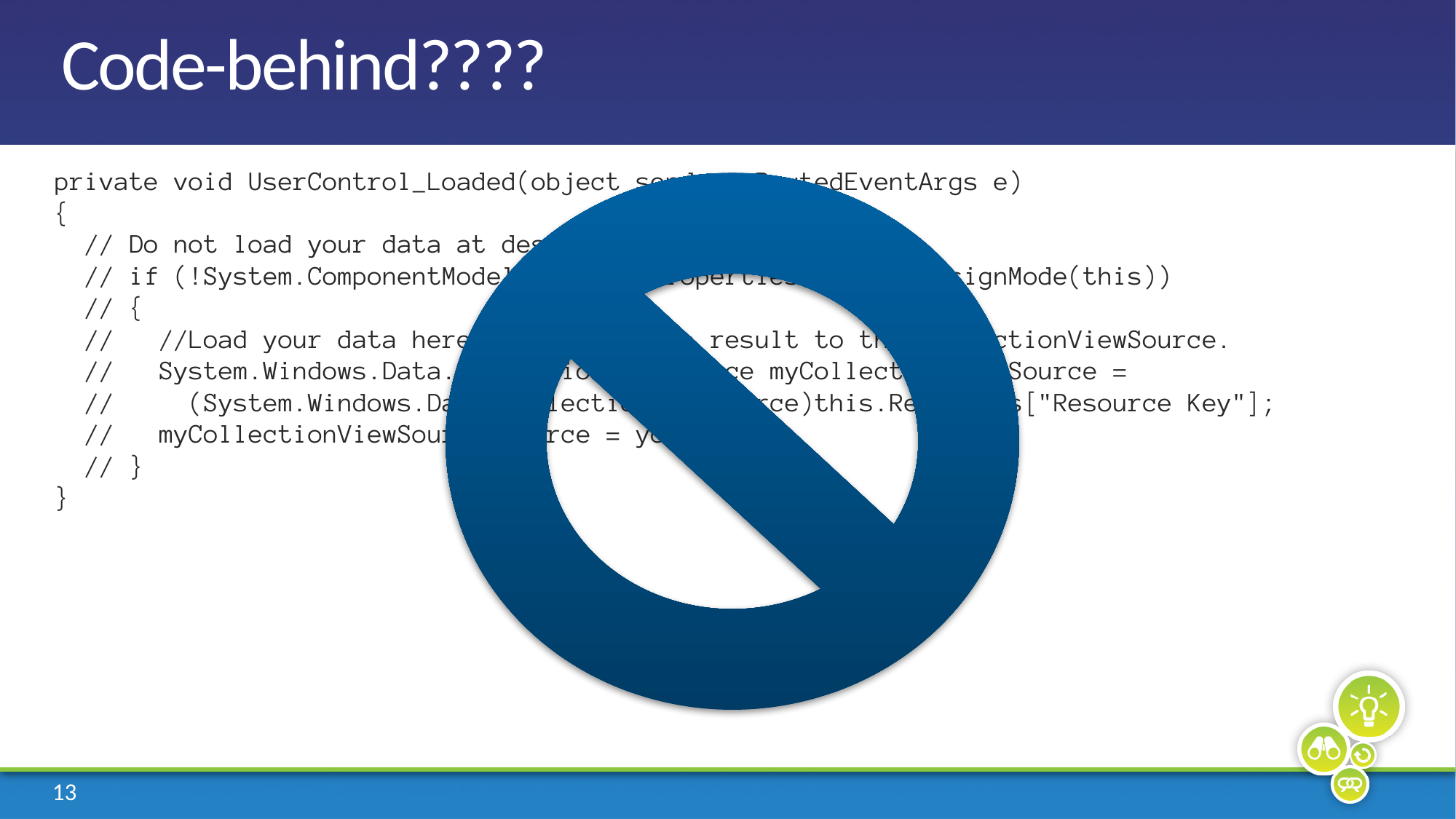

# Code-behind????
private void UserControl_Loaded(object sender, RoutedEventArgs e)
{
  // Do not load your data at design time.
  // if (!System.ComponentModel.DesignerProperties.GetIsInDesignMode(this))
  // {
  //   //Load your data here and assign the result to the CollectionViewSource.
  //   System.Windows.Data.CollectionViewSource myCollectionViewSource =
  //     (System.Windows.Data.CollectionViewSource)this.Resources["Resource Key"];
  //   myCollectionViewSource.Source = your data
  // }
}